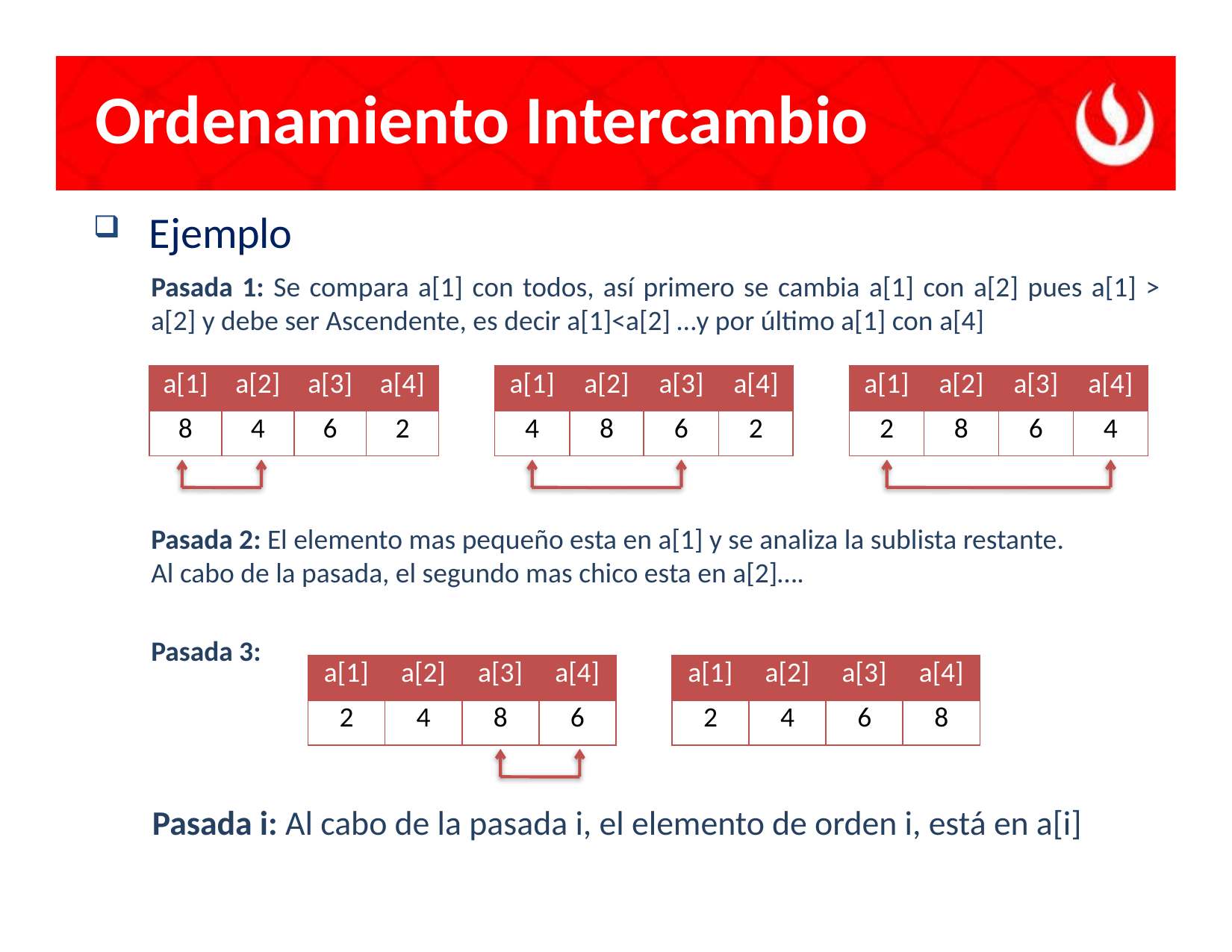

Ordenamiento Intercambio
Ejemplo
Pasada 1: Se compara a[1] con todos, así primero se cambia a[1] con a[2] pues a[1] > a[2] y debe ser Ascendente, es decir a[1]<a[2] …y por último a[1] con a[4]
| a[1] | a[2] | a[3] | a[4] |
| --- | --- | --- | --- |
| 8 | 4 | 6 | 2 |
| a[1] | a[2] | a[3] | a[4] |
| --- | --- | --- | --- |
| 4 | 8 | 6 | 2 |
| a[1] | a[2] | a[3] | a[4] |
| --- | --- | --- | --- |
| 2 | 8 | 6 | 4 |
Pasada 2: El elemento mas pequeño esta en a[1] y se analiza la sublista restante.
Al cabo de la pasada, el segundo mas chico esta en a[2]….
Pasada 3:
| a[1] | a[2] | a[3] | a[4] |
| --- | --- | --- | --- |
| 2 | 4 | 8 | 6 |
| a[1] | a[2] | a[3] | a[4] |
| --- | --- | --- | --- |
| 2 | 4 | 6 | 8 |
Pasada i: Al cabo de la pasada i, el elemento de orden i, está en a[i]